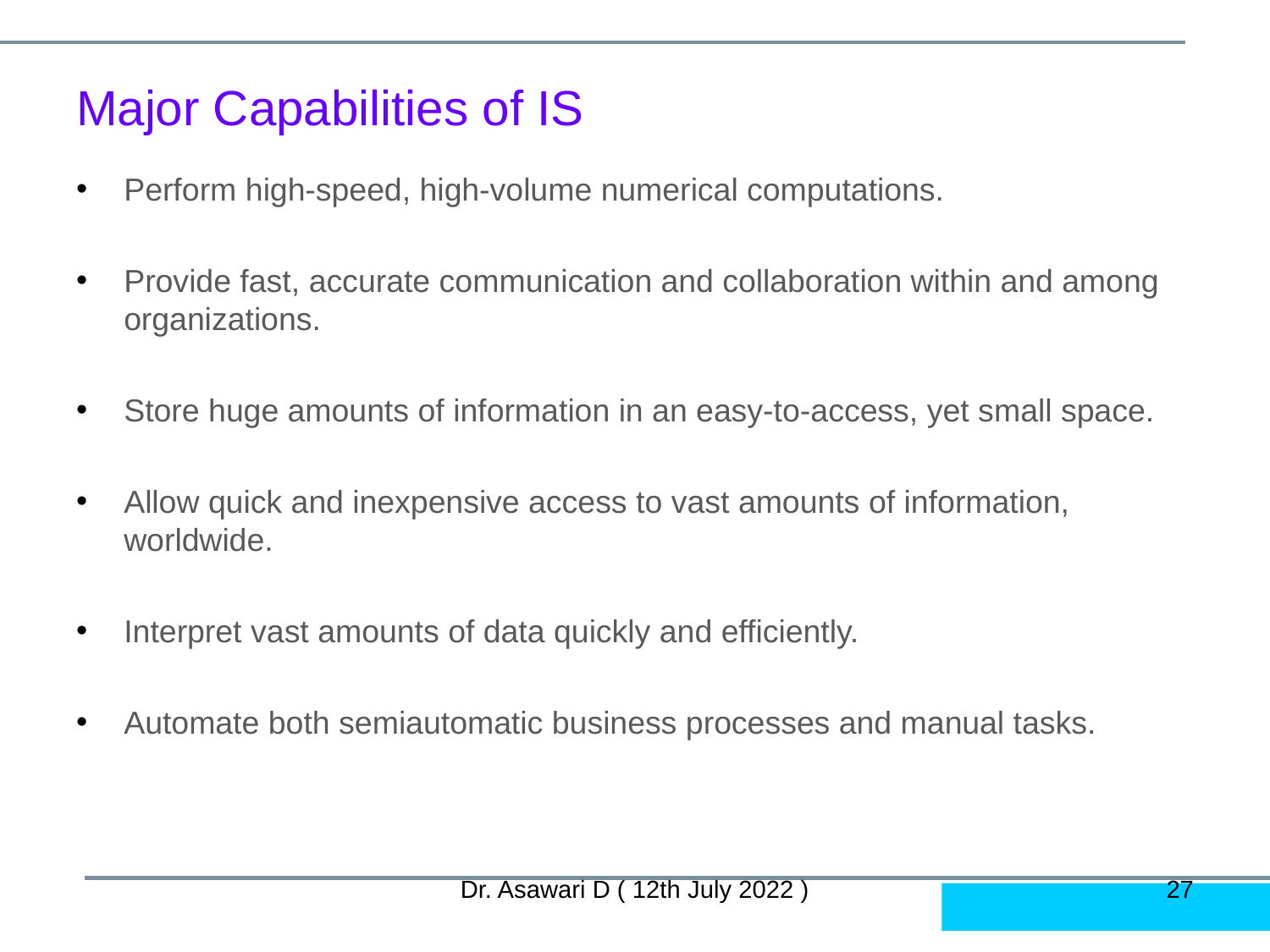

# Major Capabilities of IS
Perform high-speed, high-volume numerical computations.

Provide fast, accurate communication and collaboration within and among organizations.

Store huge amounts of information in an easy-to-access, yet small space.

Allow quick and inexpensive access to vast amounts of information, worldwide.

Interpret vast amounts of data quickly and efficiently.

Automate both semiautomatic business processes and manual tasks.
Dr. Asawari D ( 12th July 2022 )
27